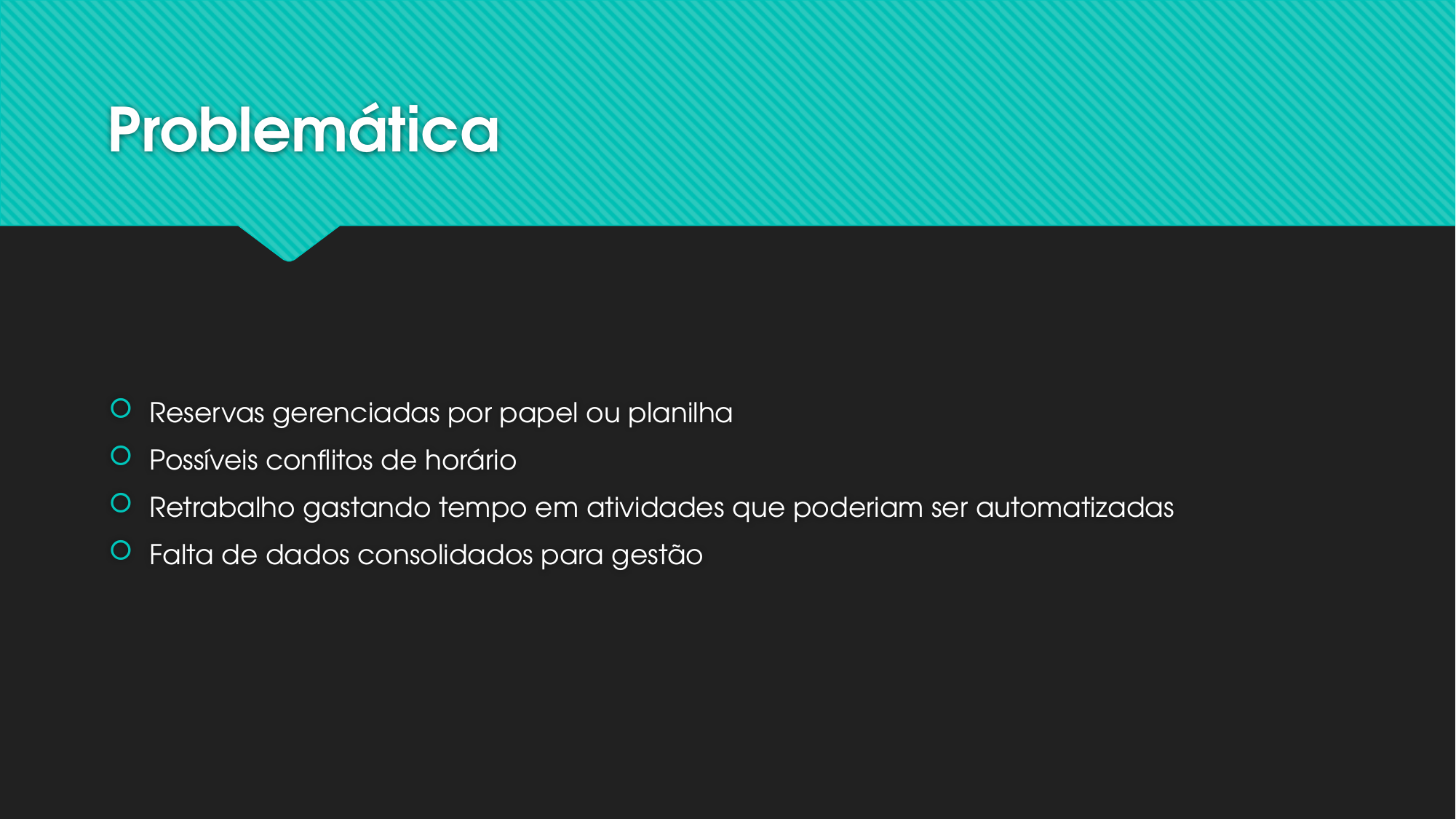

# Problemática
Reservas gerenciadas por papel ou planilha
Possíveis conflitos de horário
Retrabalho gastando tempo em atividades que poderiam ser automatizadas
Falta de dados consolidados para gestão